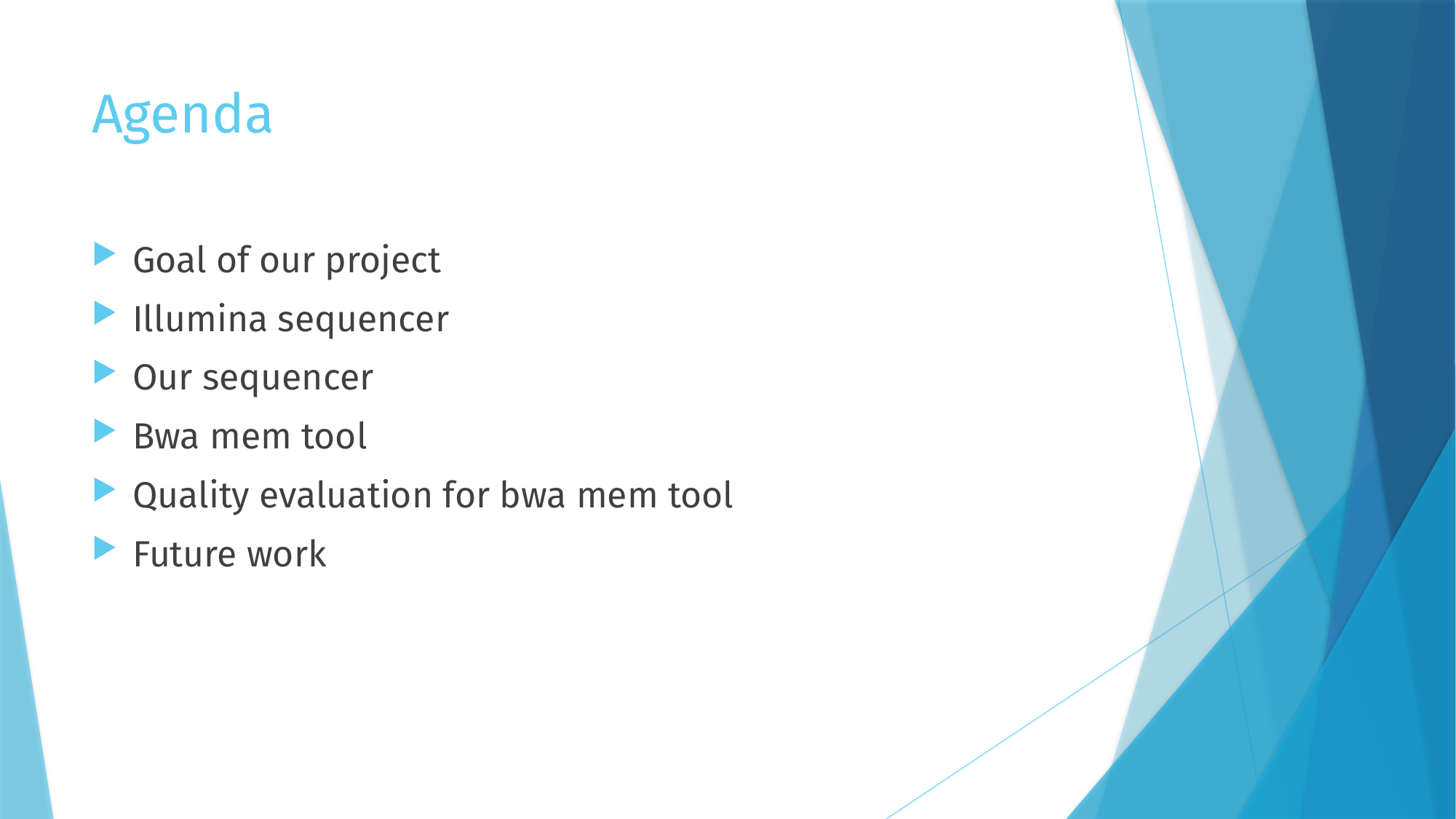

# Agenda
Goal of our project
Illumina sequencer
Our sequencer
Bwa mem tool
Quality evaluation for bwa mem tool
Future work